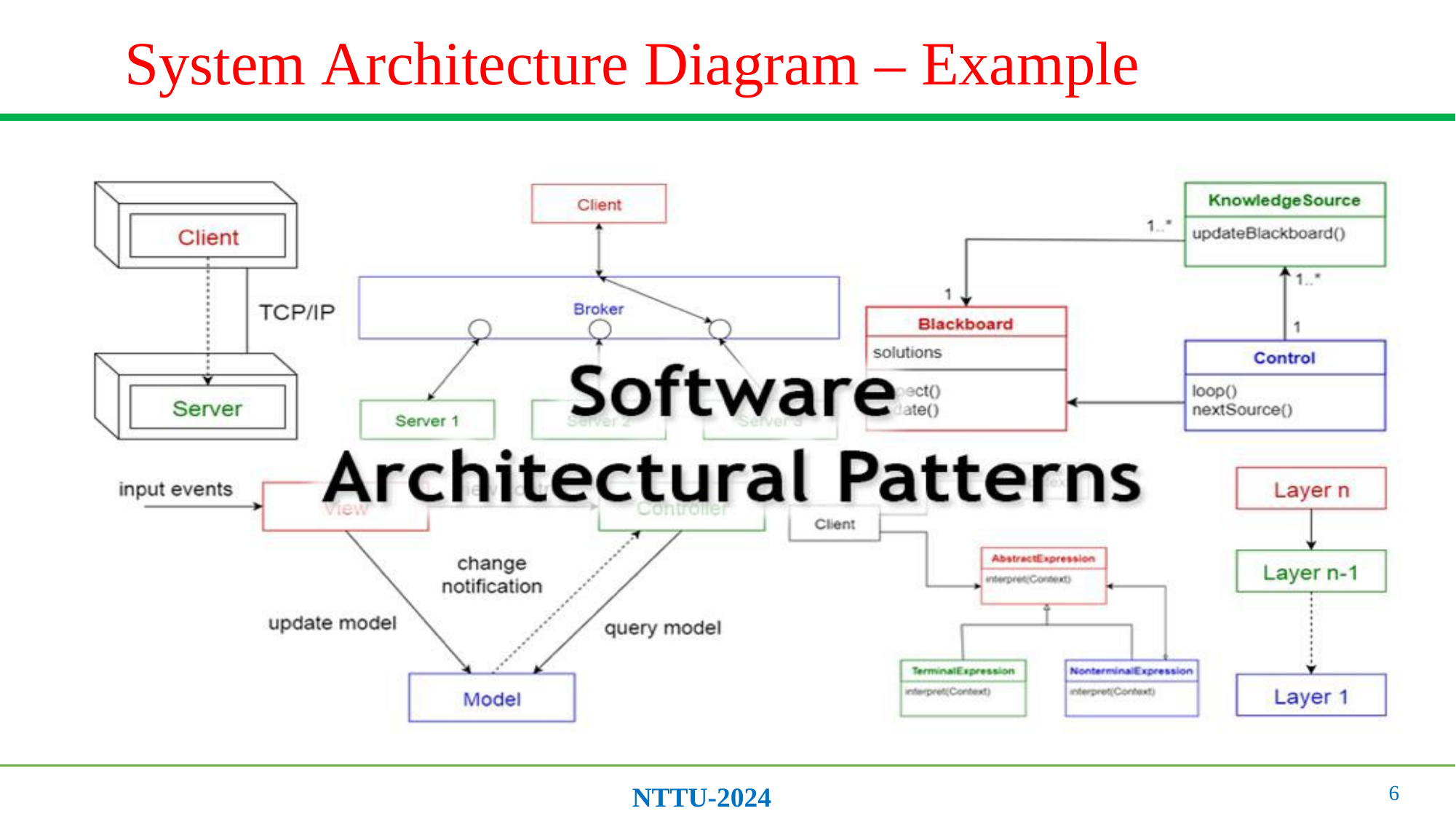

# System Architecture Diagram – Example

6